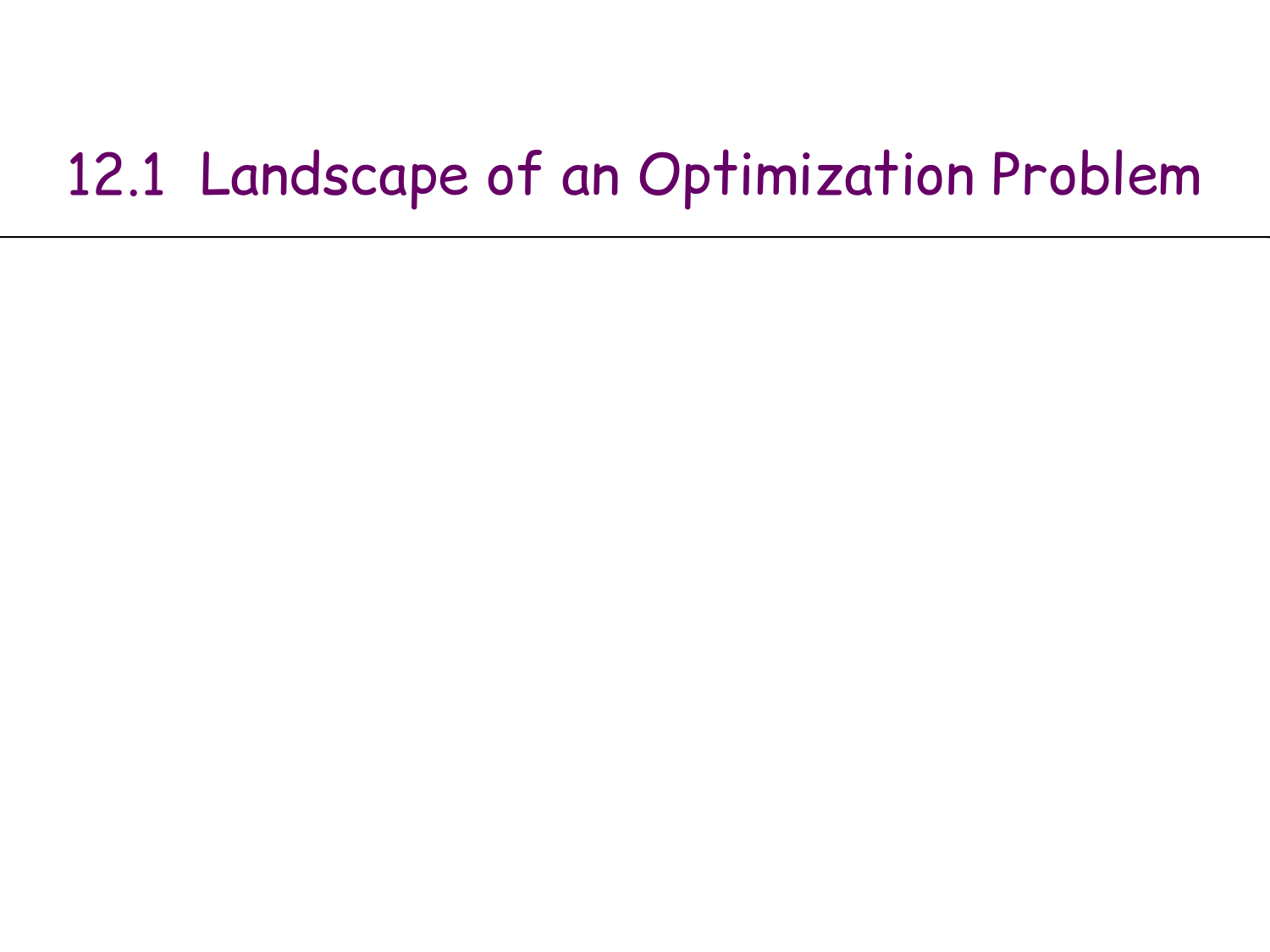

# 12.1  Landscape of an Optimization Problem